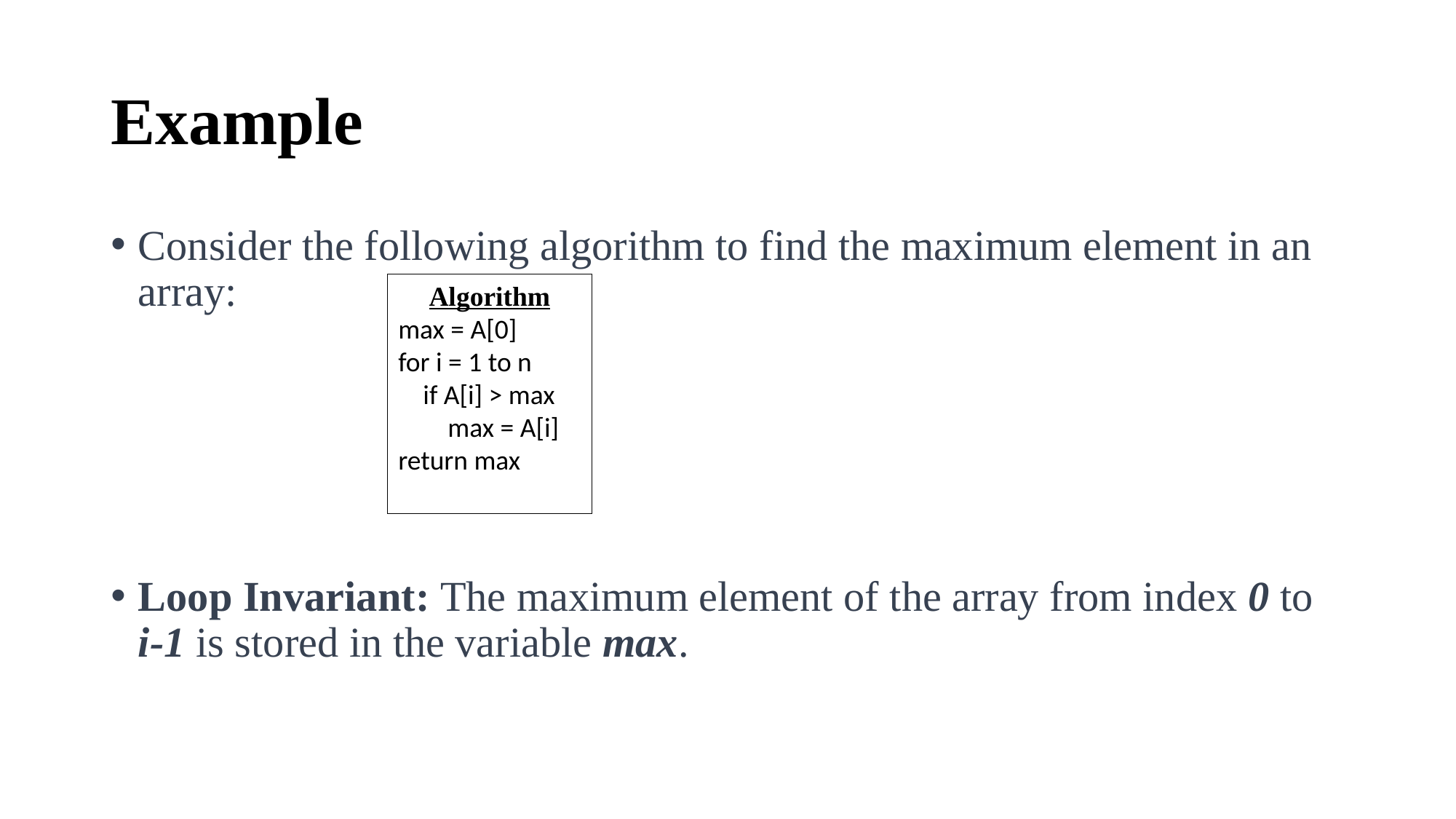

# Example
Consider the following algorithm to find the maximum element in an array:

Loop Invariant: The maximum element of the array from index 0 to i-1 is stored in the variable max.
Algorithm
max = A[0]
for i = 1 to n
    if A[i] > max
        max = A[i]
return max